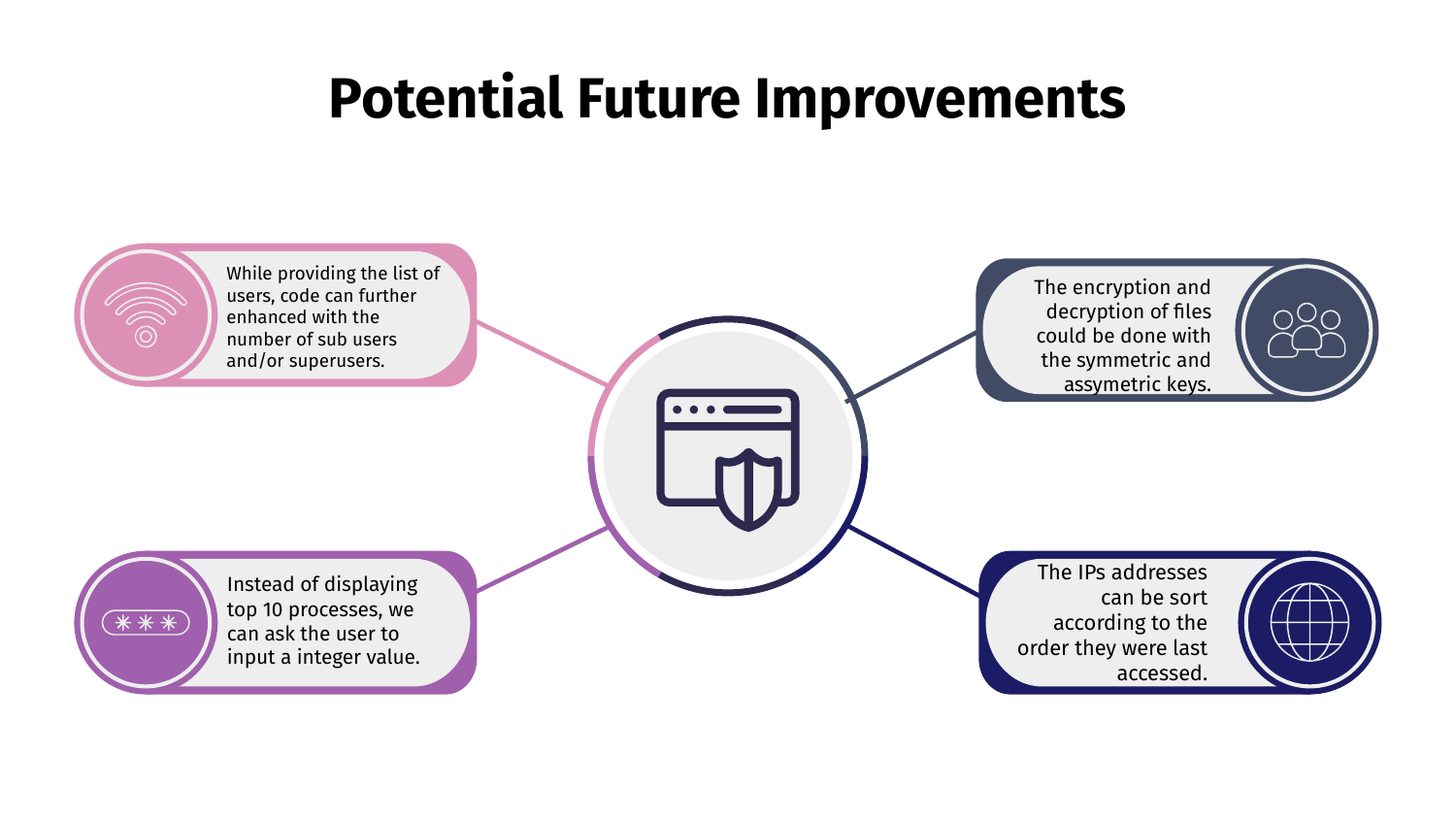

# Potential Future Improvements

While providing the list of users, code can further enhanced with the number of sub users and/or superusers.

The encryption and decryption of files could be done with the symmetric and assymetric keys.

The IPs addresses can be sort according to the order they were last accessed.

Instead of displaying top 10 processes, we can ask the user to input a integer value.